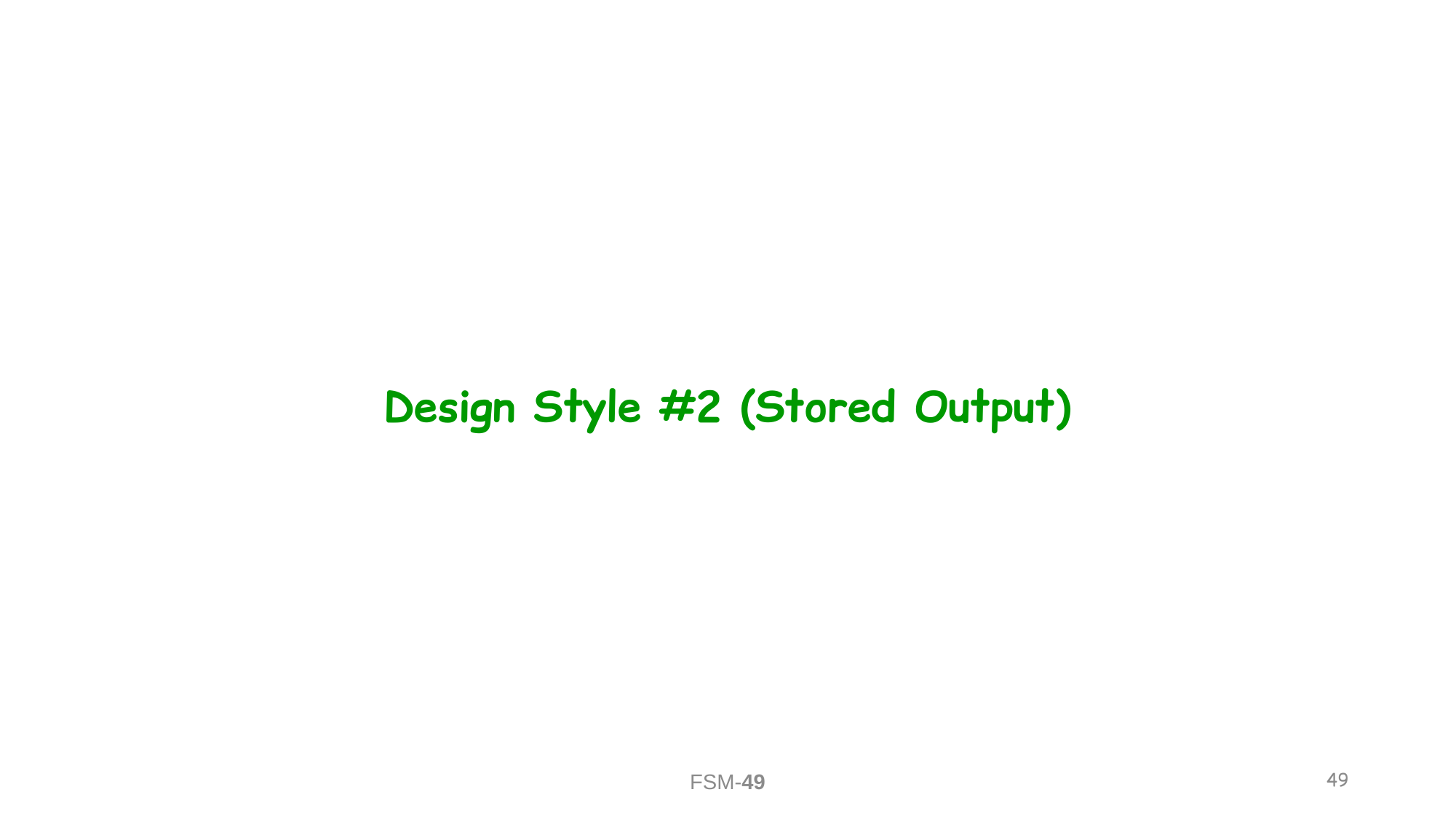

#

Design Style #2 (Stored Output)
49
FSM-49